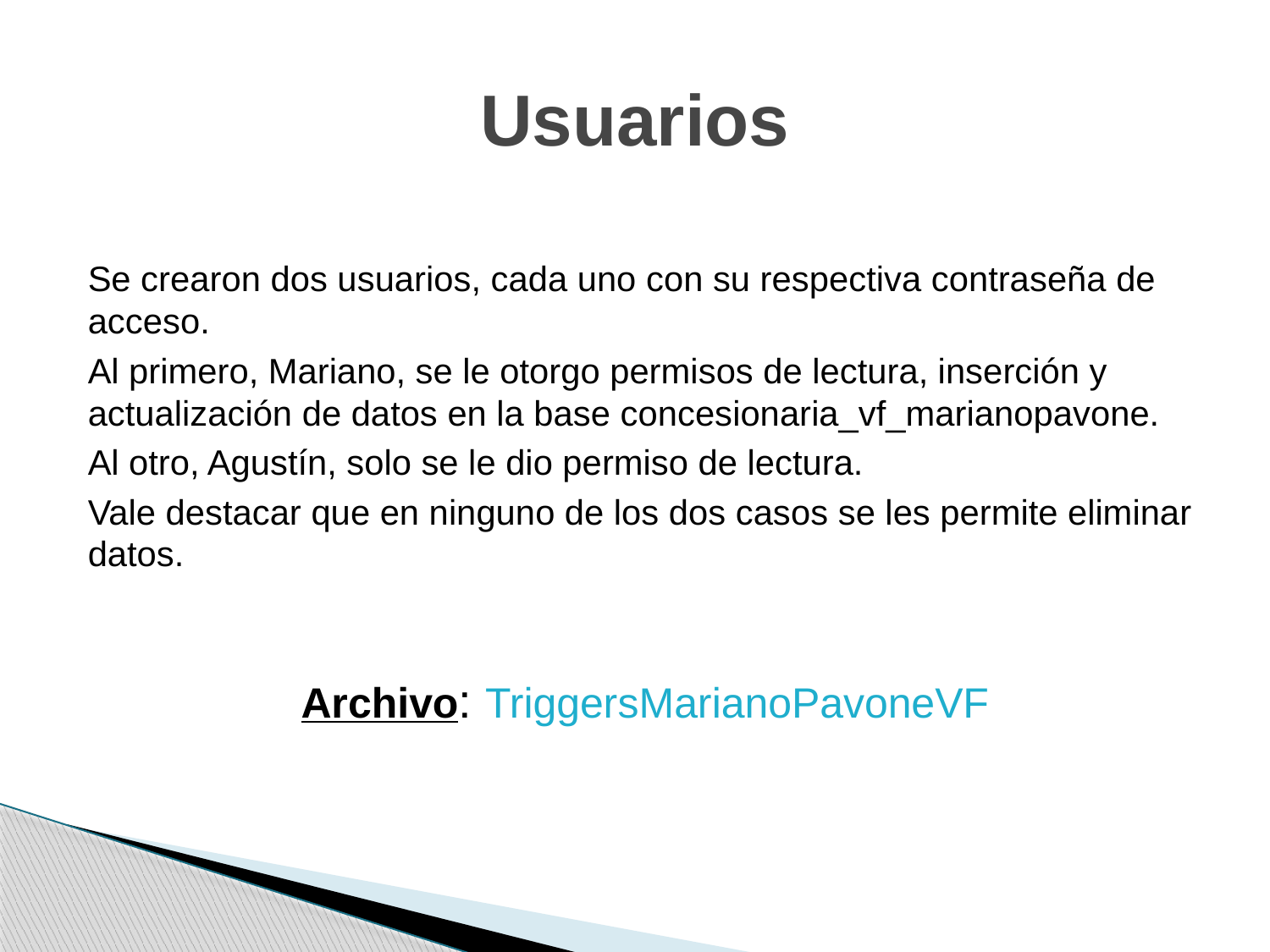

# Usuarios
Se crearon dos usuarios, cada uno con su respectiva contraseña de acceso.
Al primero, Mariano, se le otorgo permisos de lectura, inserción y actualización de datos en la base concesionaria_vf_marianopavone.
Al otro, Agustín, solo se le dio permiso de lectura.
Vale destacar que en ninguno de los dos casos se les permite eliminar datos.
Archivo: TriggersMarianoPavoneVF